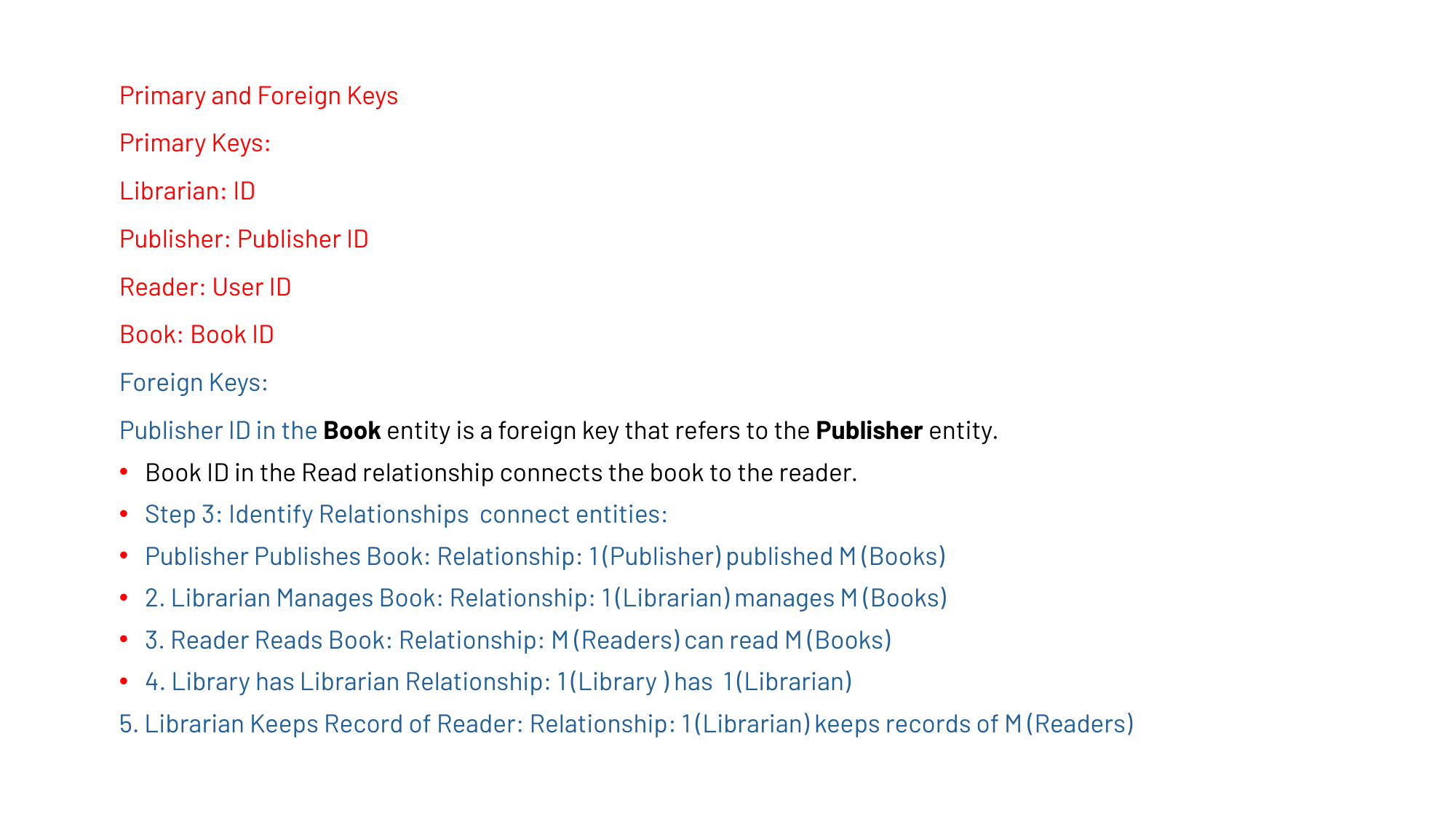

Primary and Foreign Keys
Primary Keys:
Librarian: ID
Publisher: Publisher ID
Reader: User ID
Book: Book ID
Foreign Keys:
Publisher ID in the Book entity is a foreign key that refers to the Publisher entity.
Book ID in the Read relationship connects the book to the reader.
Step 3: Identify Relationships  connect entities:
Publisher Publishes Book: Relationship: 1 (Publisher) published M (Books)
2. Librarian Manages Book: Relationship: 1 (Librarian) manages M (Books)
3. Reader Reads Book: Relationship: M (Readers) can read M (Books)
4. Library has Librarian Relationship: 1 (Library ) has  1 (Librarian)
5. Librarian Keeps Record of Reader: Relationship: 1 (Librarian) keeps records of M (Readers)